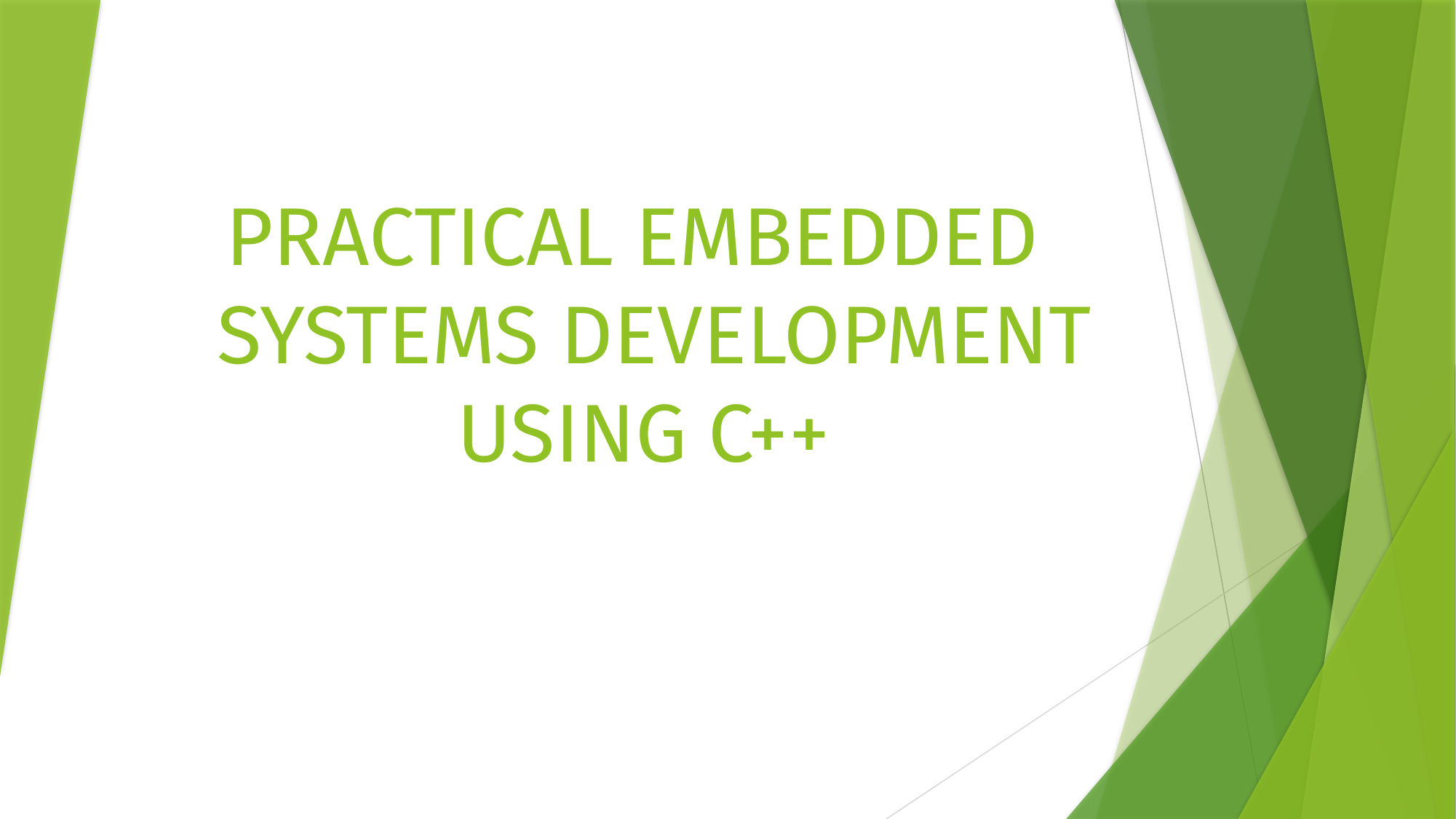

# PRACTICAL EMBEDDED SYSTEMS DEVELOPMENT USING C++